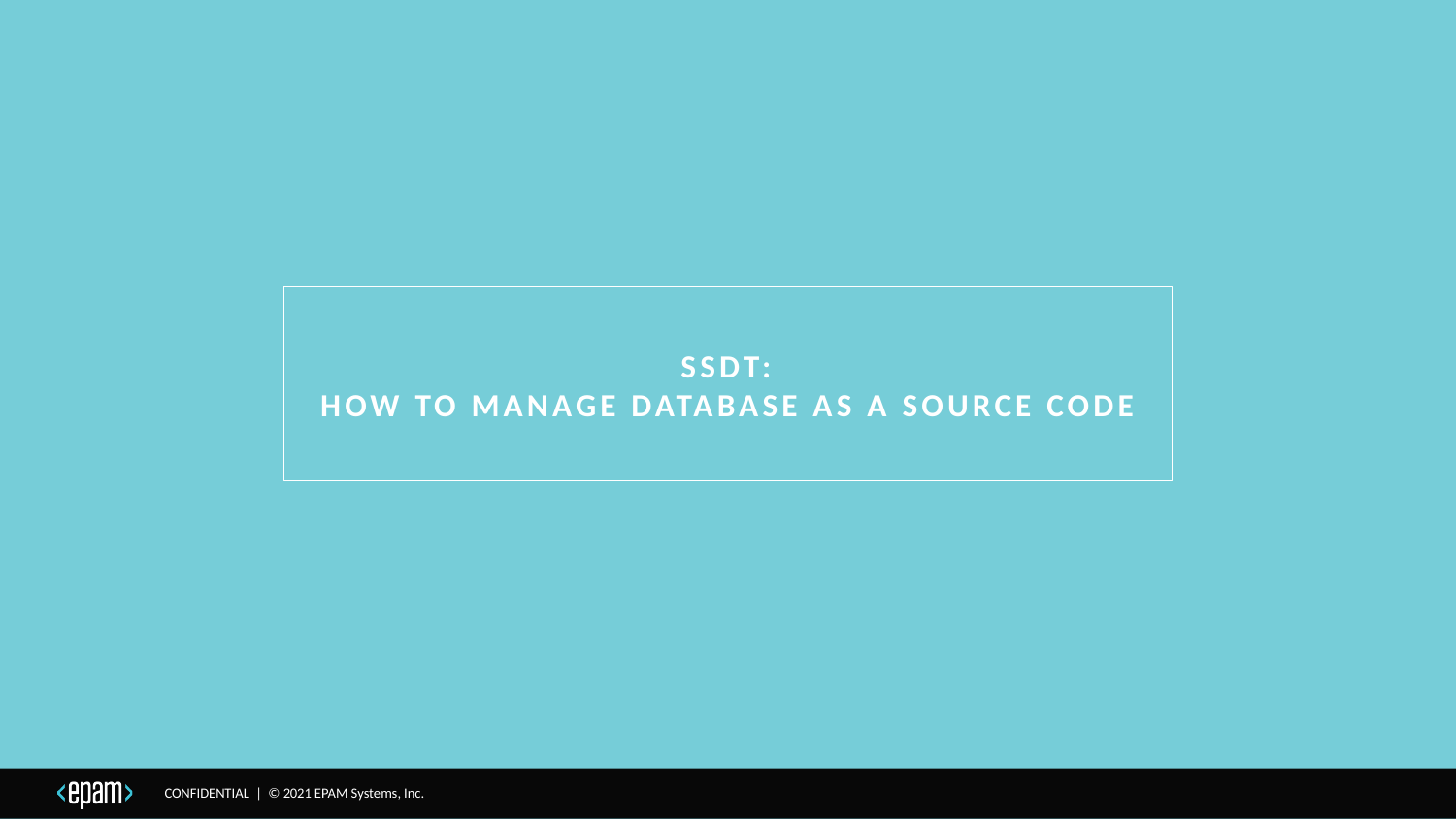

# SSDT: How to manage database as a source code